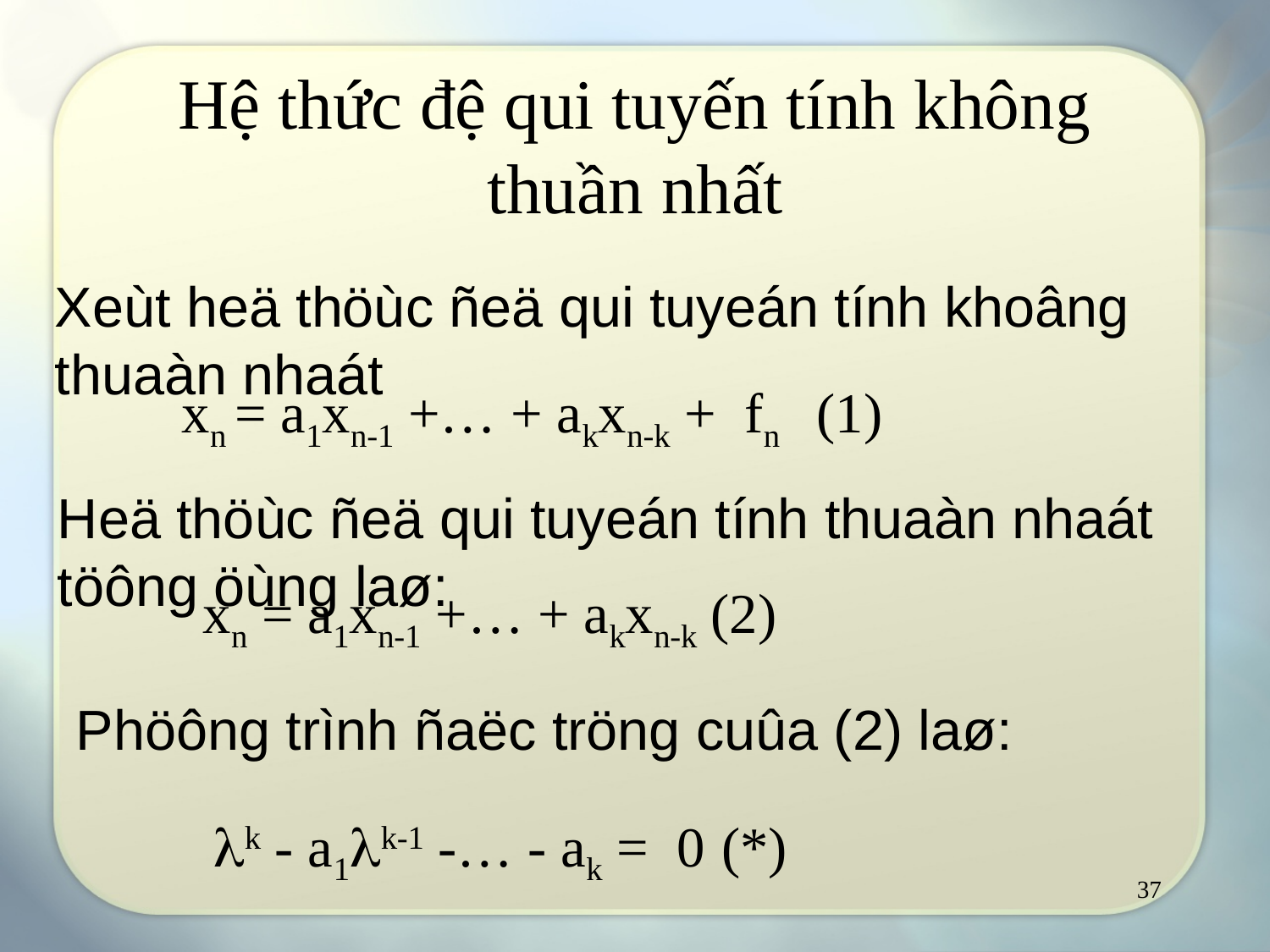

# Hệ thức đệ qui tuyến tính không thuần nhất
Xeùt heä thöùc ñeä qui tuyeán tính khoâng thuaàn nhaát
xn = a1xn-1 +… + akxn-k +  fn	(1)
Heä thöùc ñeä qui tuyeán tính thuaàn nhaát töông öùng laø:

xn = a1xn-1 +… + akxn-k	(2)
Phöông trình ñaëc tröng cuûa (2) laø:
λk - a1λk-1 -… - ak =  0	(*)
37